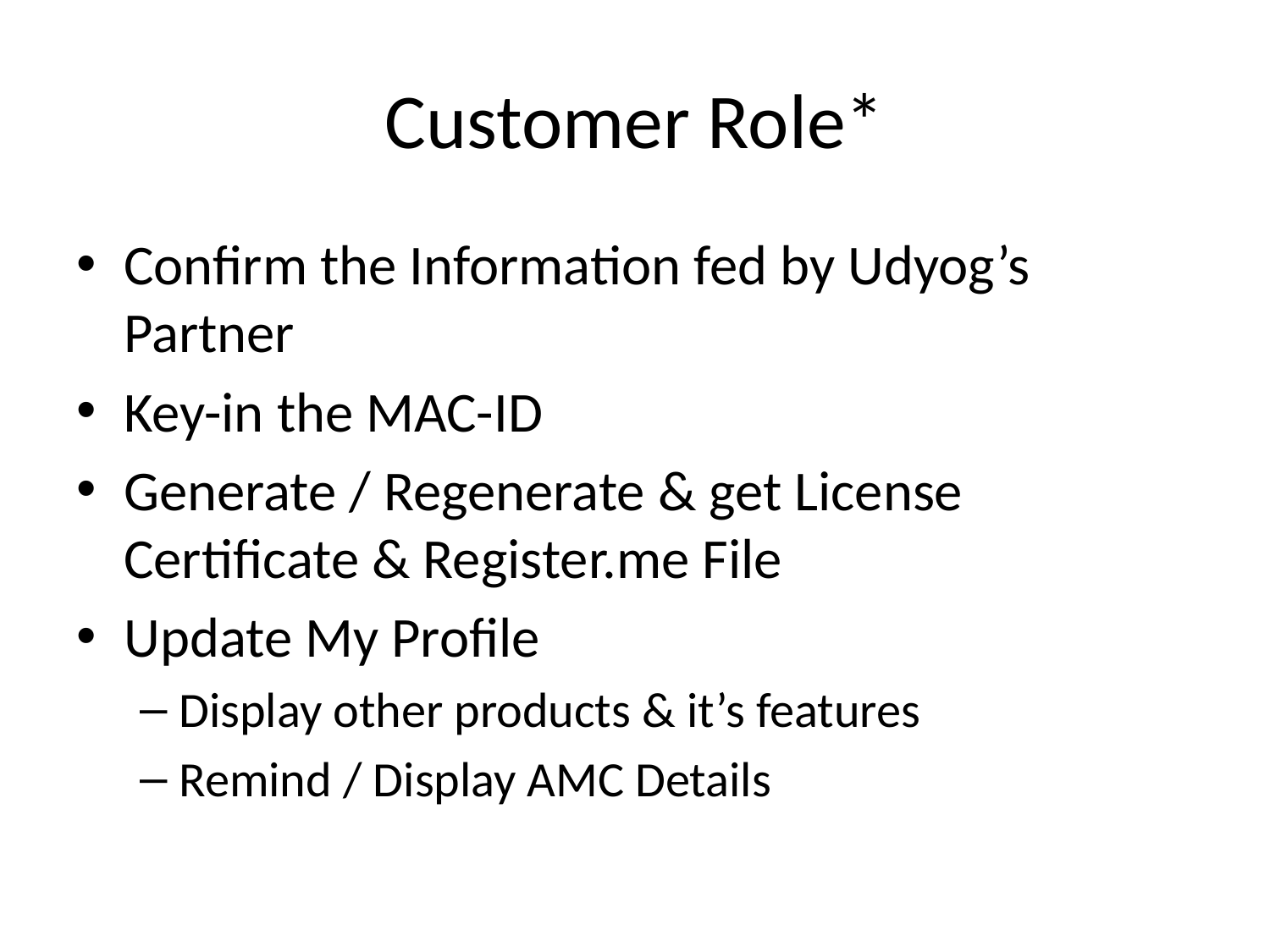

# Customer Role*
Confirm the Information fed by Udyog’s Partner
Key-in the MAC-ID
Generate / Regenerate & get License Certificate & Register.me File
Update My Profile
Display other products & it’s features
Remind / Display AMC Details